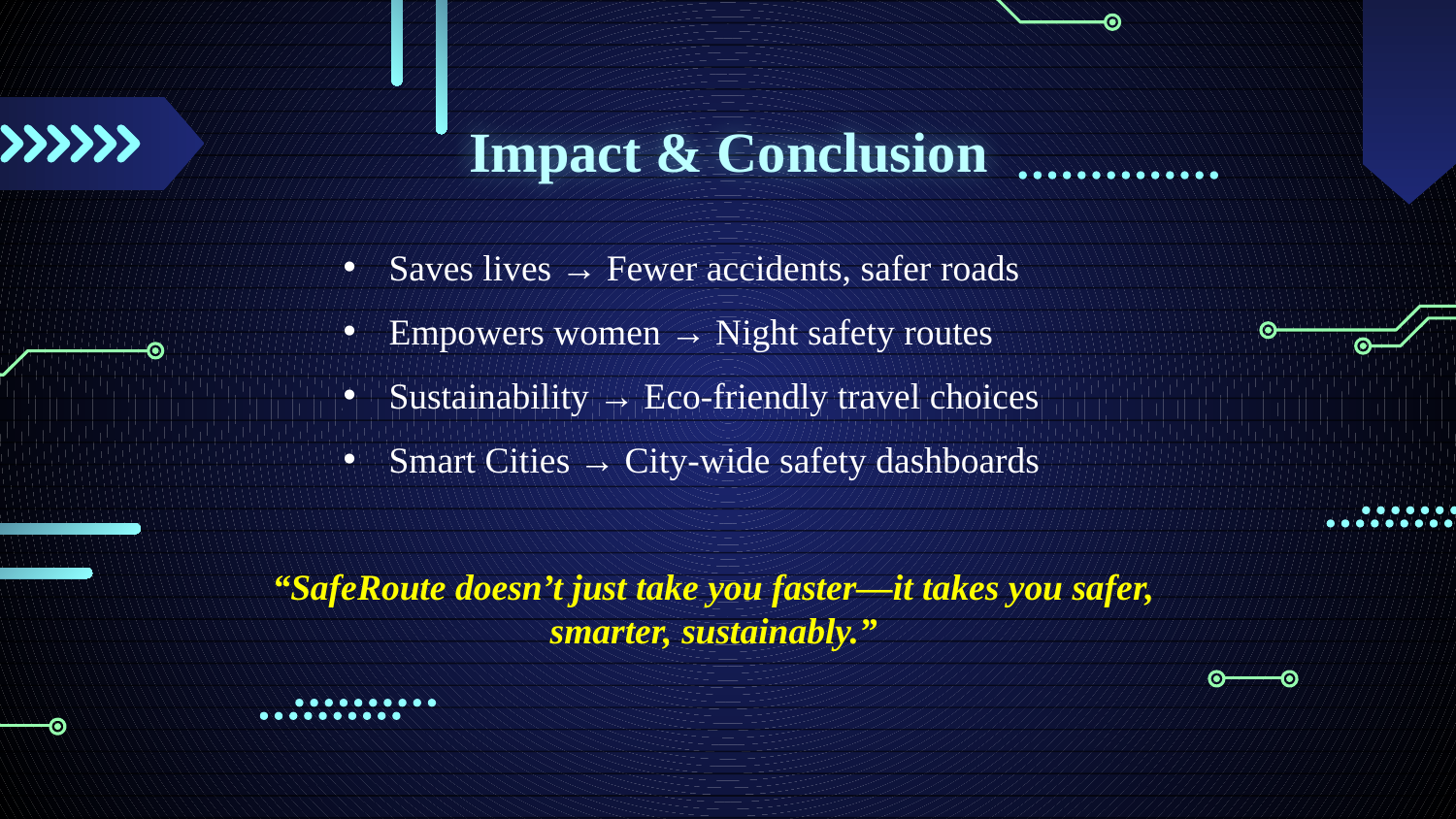

# Impact & Conclusion

Saves lives → Fewer accidents, safer roads
Empowers women → Night safety routes
Sustainability → Eco-friendly travel choices
Smart Cities → City-wide safety dashboards

“SafeRoute doesn’t just take you faster—it takes you safer, smarter, sustainably.”